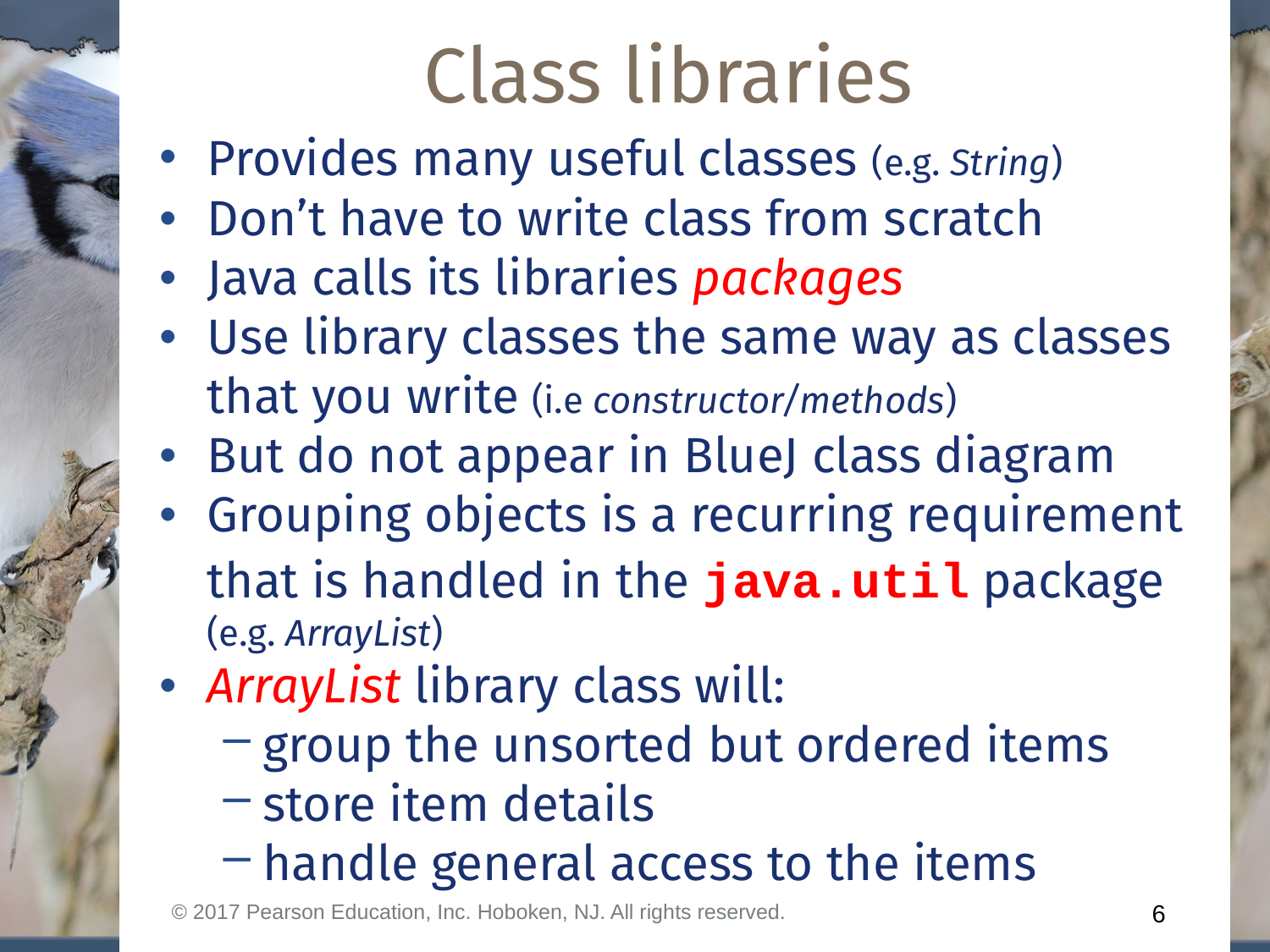

# Class libraries
Provides many useful classes (e.g. String)
Don’t have to write class from scratch
Java calls its libraries packages
Use library classes the same way as classes that you write (i.e constructor/methods)
But do not appear in BlueJ class diagram
Grouping objects is a recurring requirement that is handled in the java.util package (e.g. ArrayList)
ArrayList library class will:
group the unsorted but ordered items
store item details
handle general access to the items
© 2017 Pearson Education, Inc. Hoboken, NJ. All rights reserved.